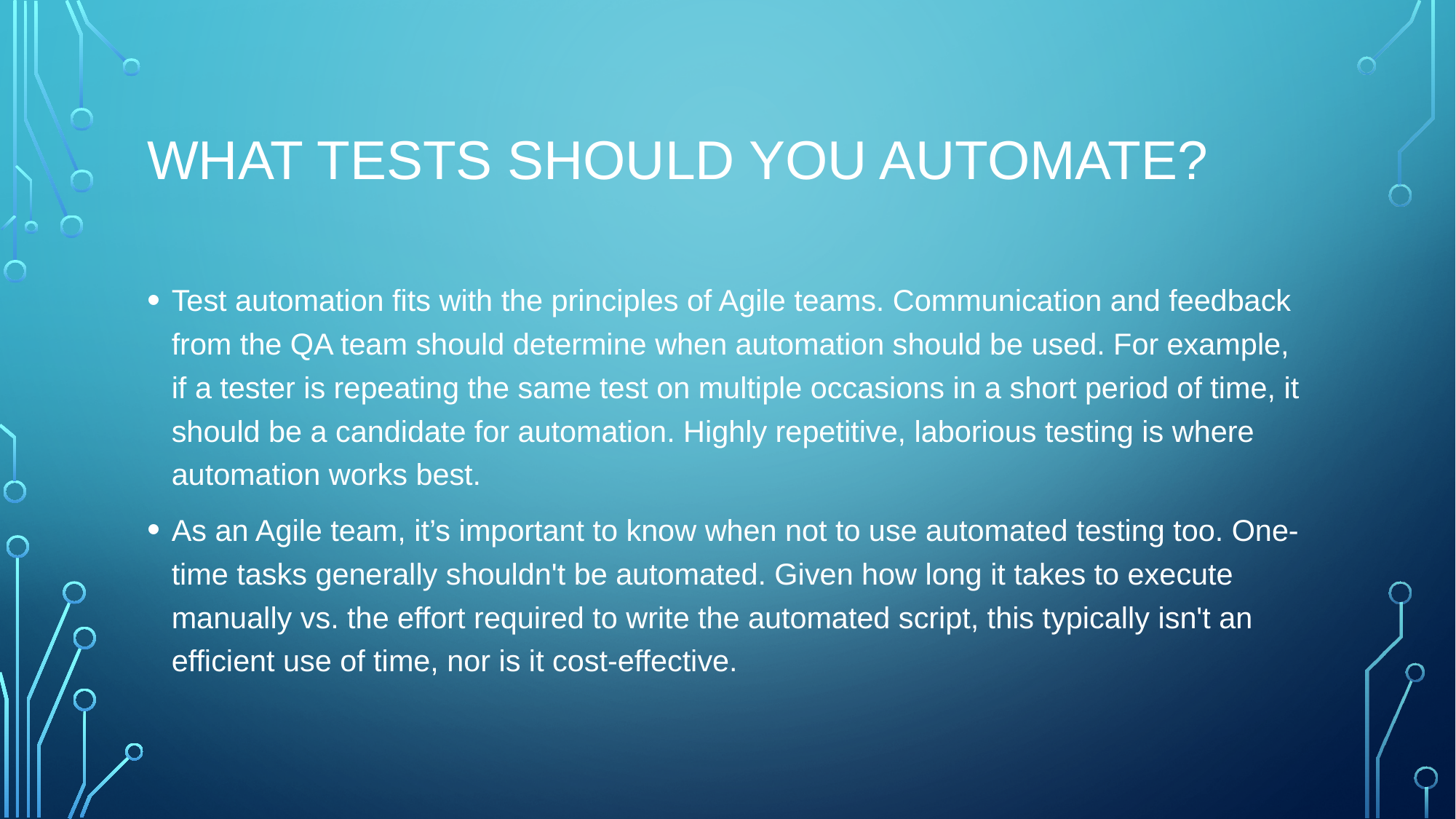

# What tests should you automate?
Test automation fits with the principles of Agile teams. Communication and feedback from the QA team should determine when automation should be used. For example, if a tester is repeating the same test on multiple occasions in a short period of time, it should be a candidate for automation. Highly repetitive, laborious testing is where automation works best.
As an Agile team, it’s important to know when not to use automated testing too. One-time tasks generally shouldn't be automated. Given how long it takes to execute manually vs. the effort required to write the automated script, this typically isn't an efficient use of time, nor is it cost-effective.